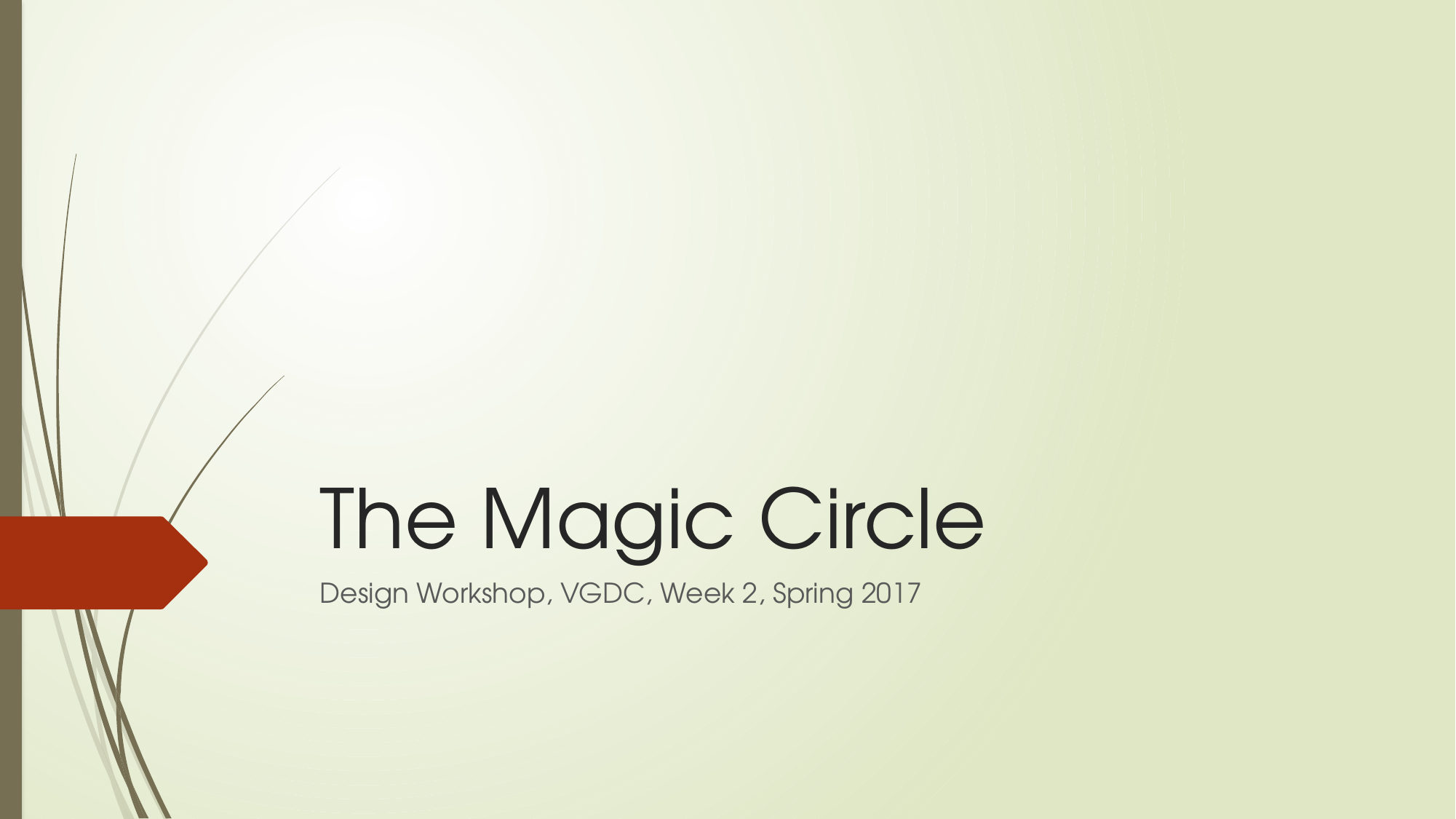

# The Magic Circle
Design Workshop, VGDC, Week 2, Spring 2017